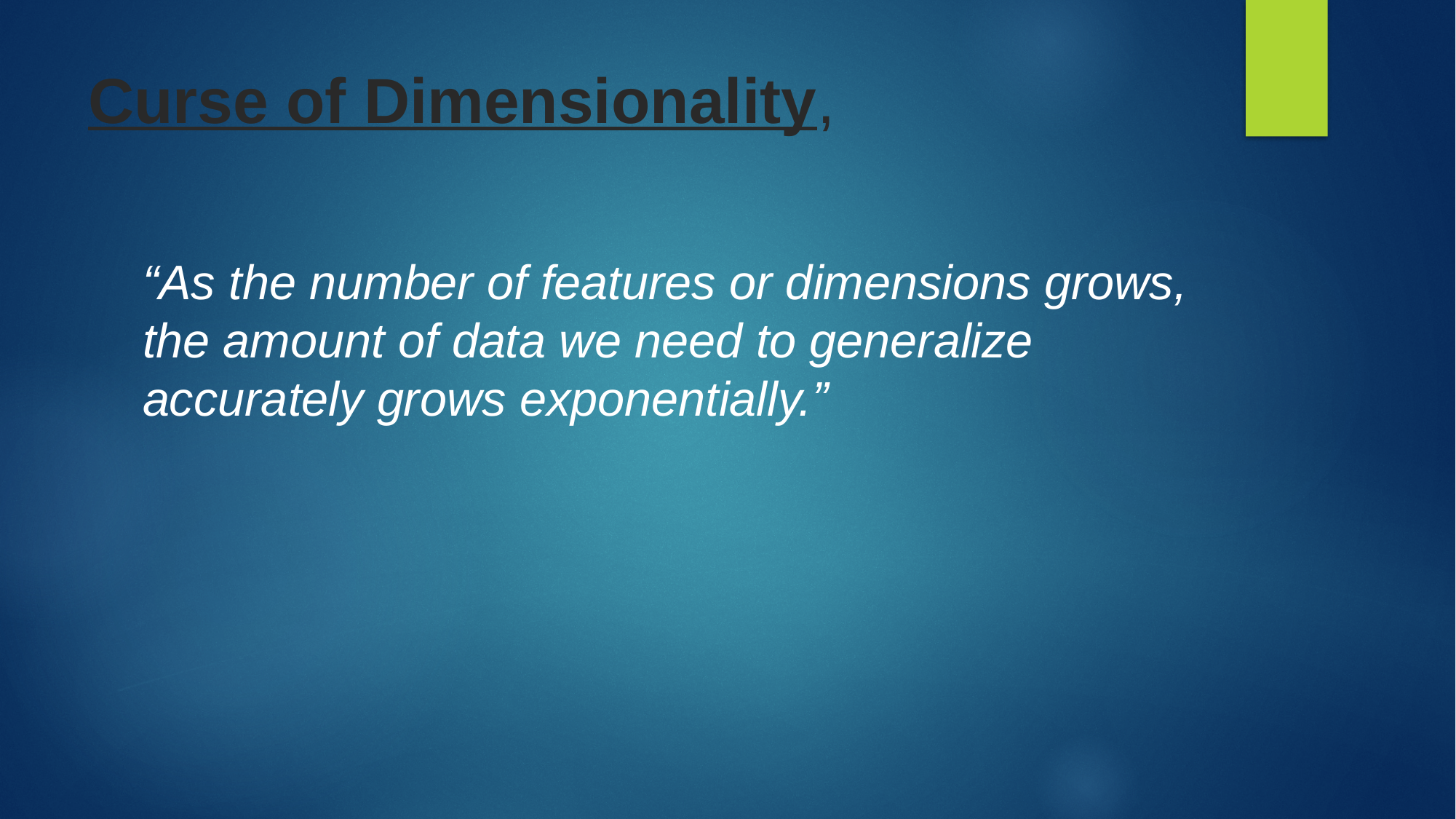

# Curse of Dimensionality,
“As the number of features or dimensions grows, the amount of data we need to generalize accurately grows exponentially.”